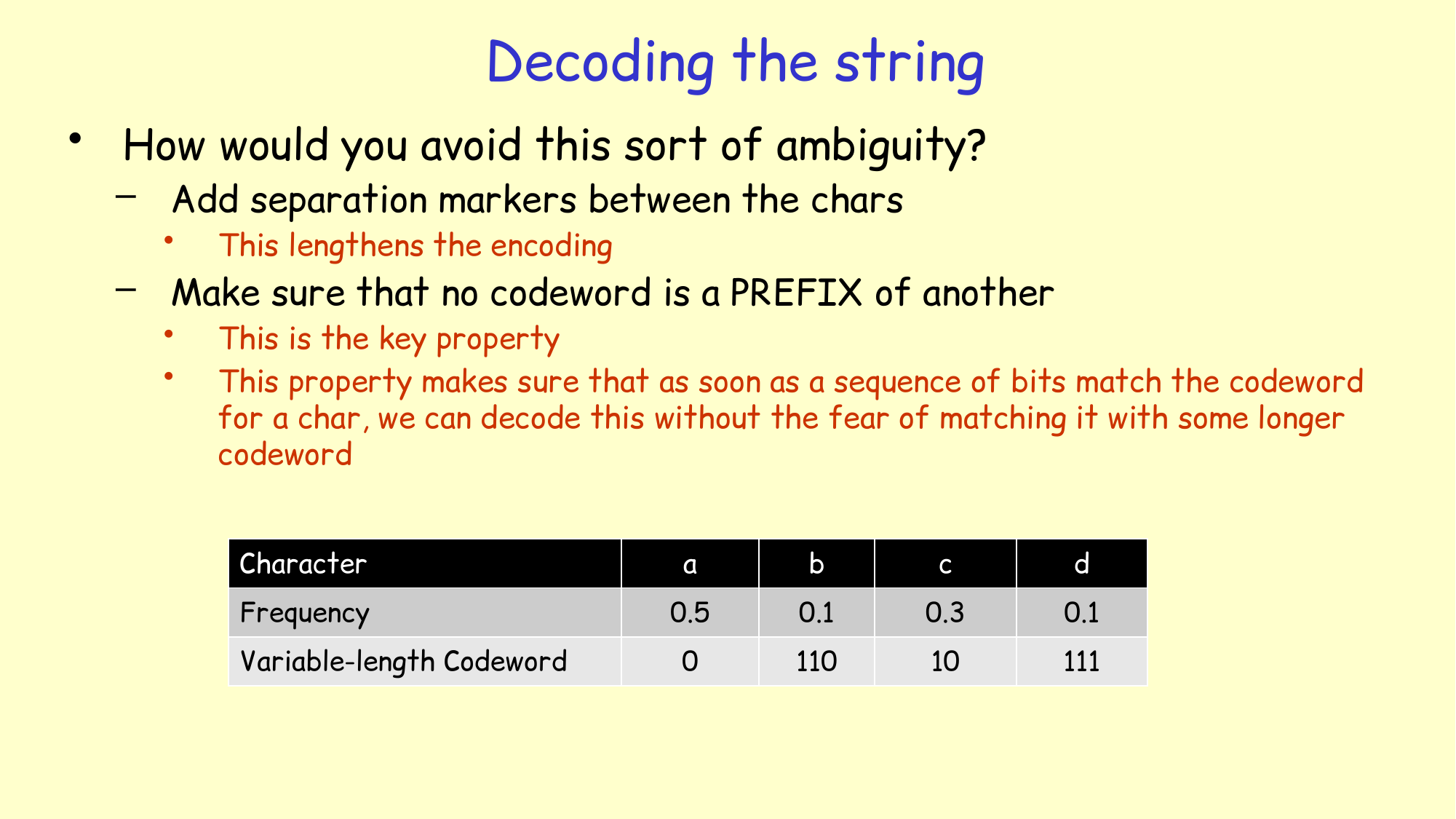

# Decoding the string
How would you avoid this sort of ambiguity?
Add separation markers between the chars
This lengthens the encoding
Make sure that no codeword is a PREFIX of another
This is the key property
This property makes sure that as soon as a sequence of bits match the codeword for a char, we can decode this without the fear of matching it with some longer codeword

| Character | a | b | c | d |
| --- | --- | --- | --- | --- |
| Frequency | 0.5 | 0.1 | 0.3 | 0.1 |
| Variable-length Codeword | 0 | 110 | 10 | 111 |